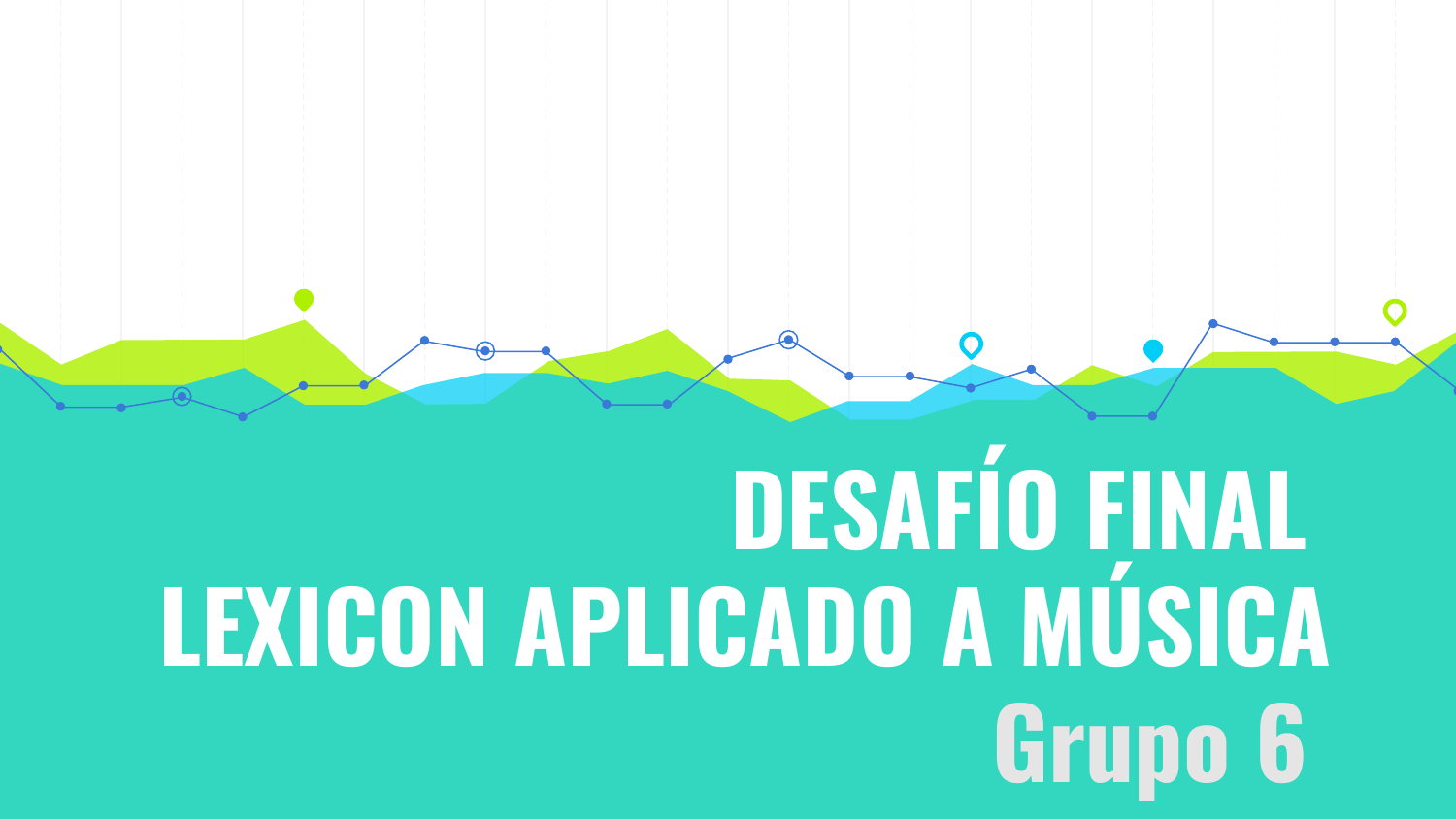

# DESAFÍO FINAL
LEXICON APLICADO A MÚSICA
Grupo 6